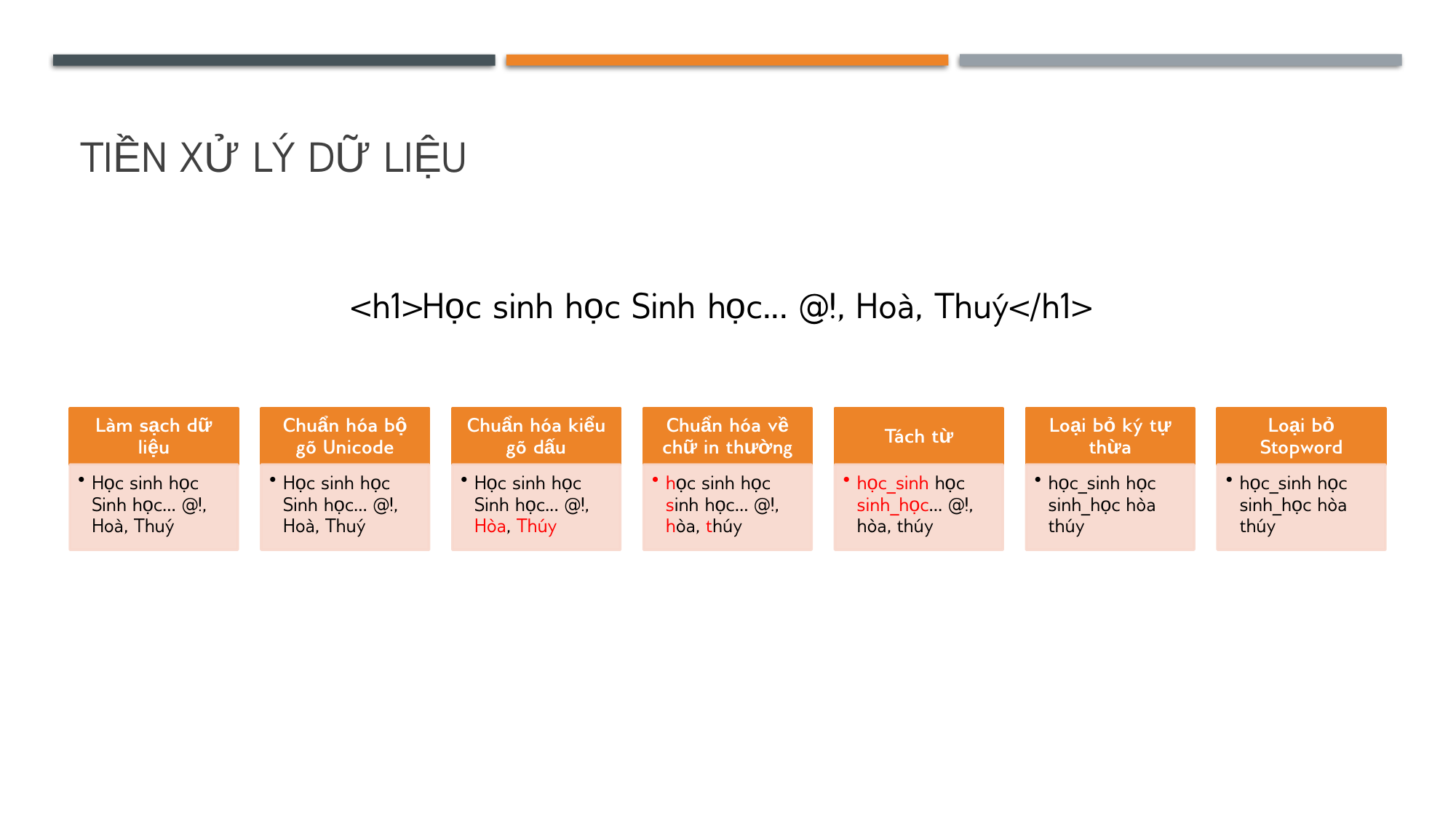

# Tiền xử lý dữ liệu
Làm sạch dữ liệu
Học sinh học Sinh học... @!, Hoà, Thuý
Chuẩn hóa bộ gõ Unicode
Học sinh học Sinh học... @!, Hoà, Thuý
Chuẩn hóa kiểu gõ dấu
Học sinh học Sinh học... @!, Hòa, Thúy
Chuẩn hóa về chữ in thường
học sinh học sinh học... @!, hòa, thúy
Tách từ
học_sinh học sinh_học... @!, hòa, thúy
Loại bỏ ký tự thừa
học_sinh học sinh_học hòa thúy
Loại bỏ Stopword
học_sinh học sinh_học hòa thúy
<h1>Học sinh học Sinh học... @!, Hoà, Thuý</h1>